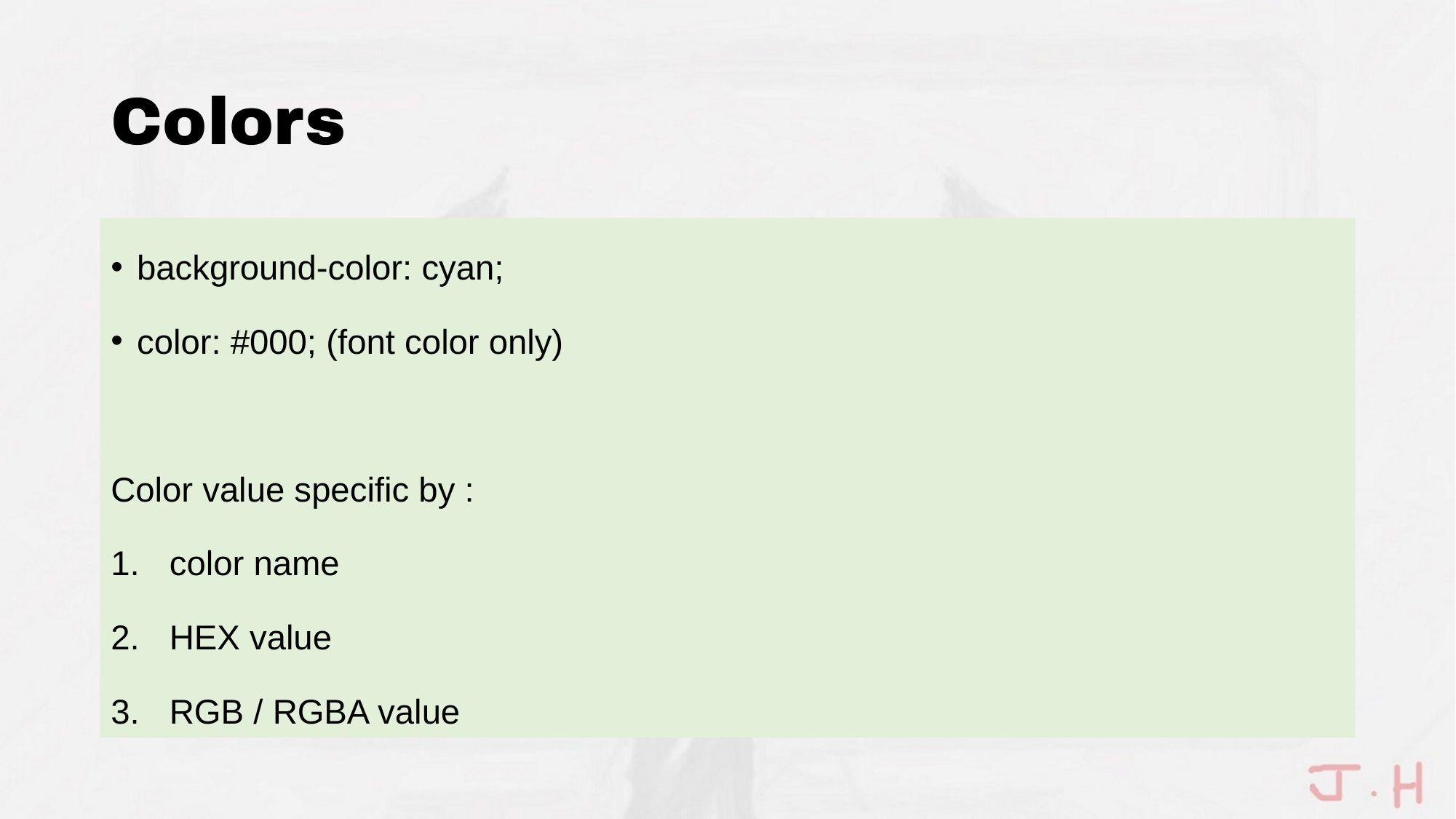

# Colors
background-color: cyan;
color: #000; (font color only)

Color value specific by :
color name
HEX value
RGB / RGBA value